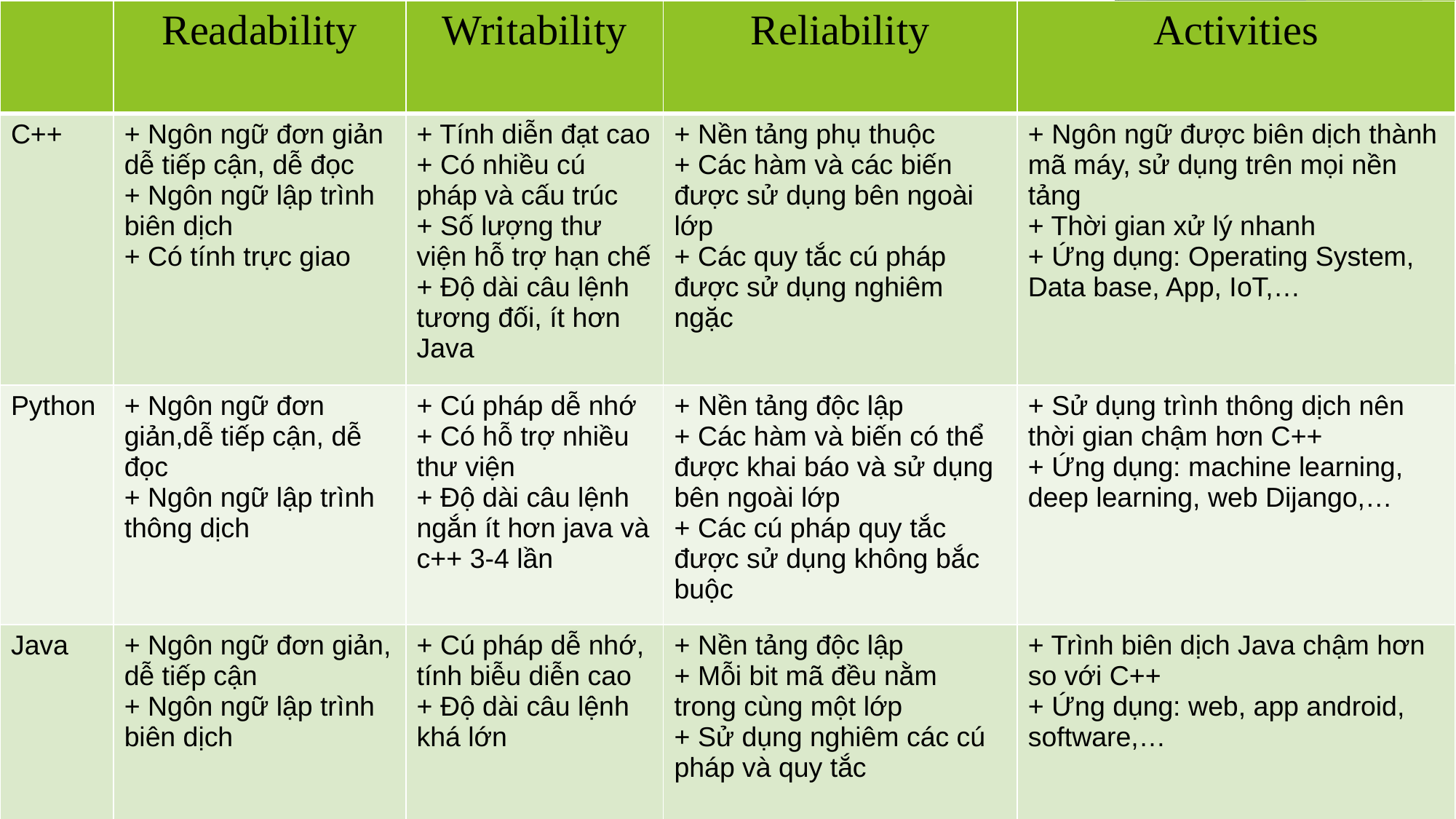

|  | Readability | Writability | Reliability | Activities |
| --- | --- | --- | --- | --- |
| C++ | + Ngôn ngữ đơn giản dễ tiếp cận, dễ đọc + Ngôn ngữ lập trình biên dịch + Có tính trực giao | + Tính diễn đạt cao + Có nhiều cú pháp và cấu trúc + Số lượng thư viện hỗ trợ hạn chế + Độ dài câu lệnh tương đối, ít hơn Java | + Nền tảng phụ thuộc + Các hàm và các biến được sử dụng bên ngoài lớp + Các quy tắc cú pháp được sử dụng nghiêm ngặc | + Ngôn ngữ được biên dịch thành mã máy, sử dụng trên mọi nền tảng + Thời gian xử lý nhanh + Ứng dụng: Operating System, Data base, App, IoT,… |
| Python | + Ngôn ngữ đơn giản,dễ tiếp cận, dễ đọc + Ngôn ngữ lập trình thông dịch | + Cú pháp dễ nhớ + Có hỗ trợ nhiều thư viện + Độ dài câu lệnh ngắn ít hơn java và c++ 3-4 lần | + Nền tảng độc lập + Các hàm và biến có thể được khai báo và sử dụng bên ngoài lớp + Các cú pháp quy tắc được sử dụng không bắc buộc | + Sử dụng trình thông dịch nên thời gian chậm hơn C++ + Ứng dụng: machine learning, deep learning, web Dijango,… |
| Java | + Ngôn ngữ đơn giản, dễ tiếp cận + Ngôn ngữ lập trình biên dịch | + Cú pháp dễ nhớ, tính biễu diễn cao + Độ dài câu lệnh khá lớn | + Nền tảng độc lập + Mỗi bit mã đều nằm trong cùng một lớp + Sử dụng nghiêm các cú pháp và quy tắc | + Trình biên dịch Java chậm hơn so với C++ + Ứng dụng: web, app android, software,… |